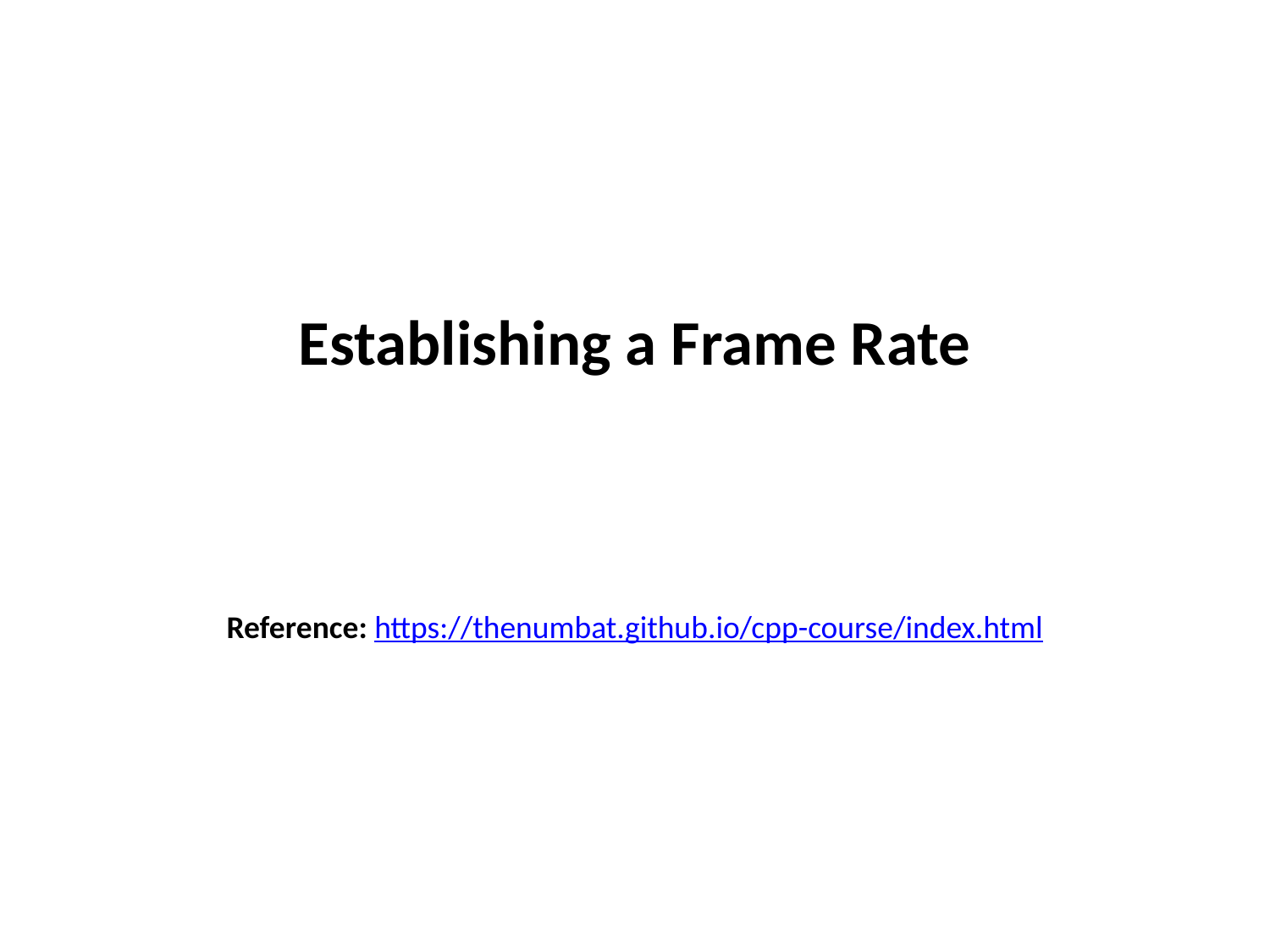

# Establishing a Frame Rate Reference: https://thenumbat.github.io/cpp-course/index.html